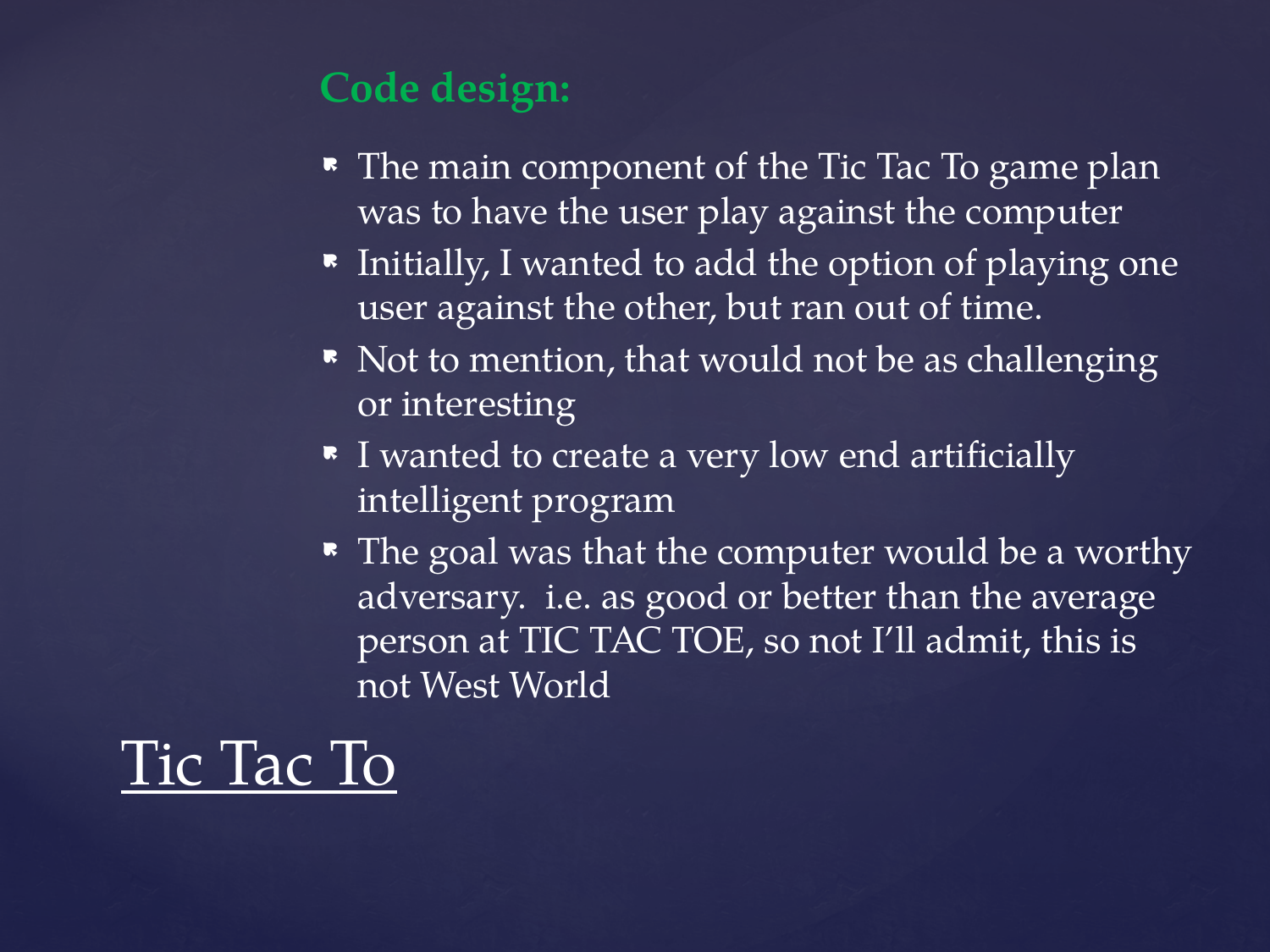

Code design:
The main component of the Tic Tac To game plan was to have the user play against the computer
Initially, I wanted to add the option of playing one user against the other, but ran out of time.
Not to mention, that would not be as challenging or interesting
I wanted to create a very low end artificially intelligent program
The goal was that the computer would be a worthy adversary.  i.e. as good or better than the average person at TIC TAC TOE, so not I’ll admit, this is not West World
# Tic Tac To